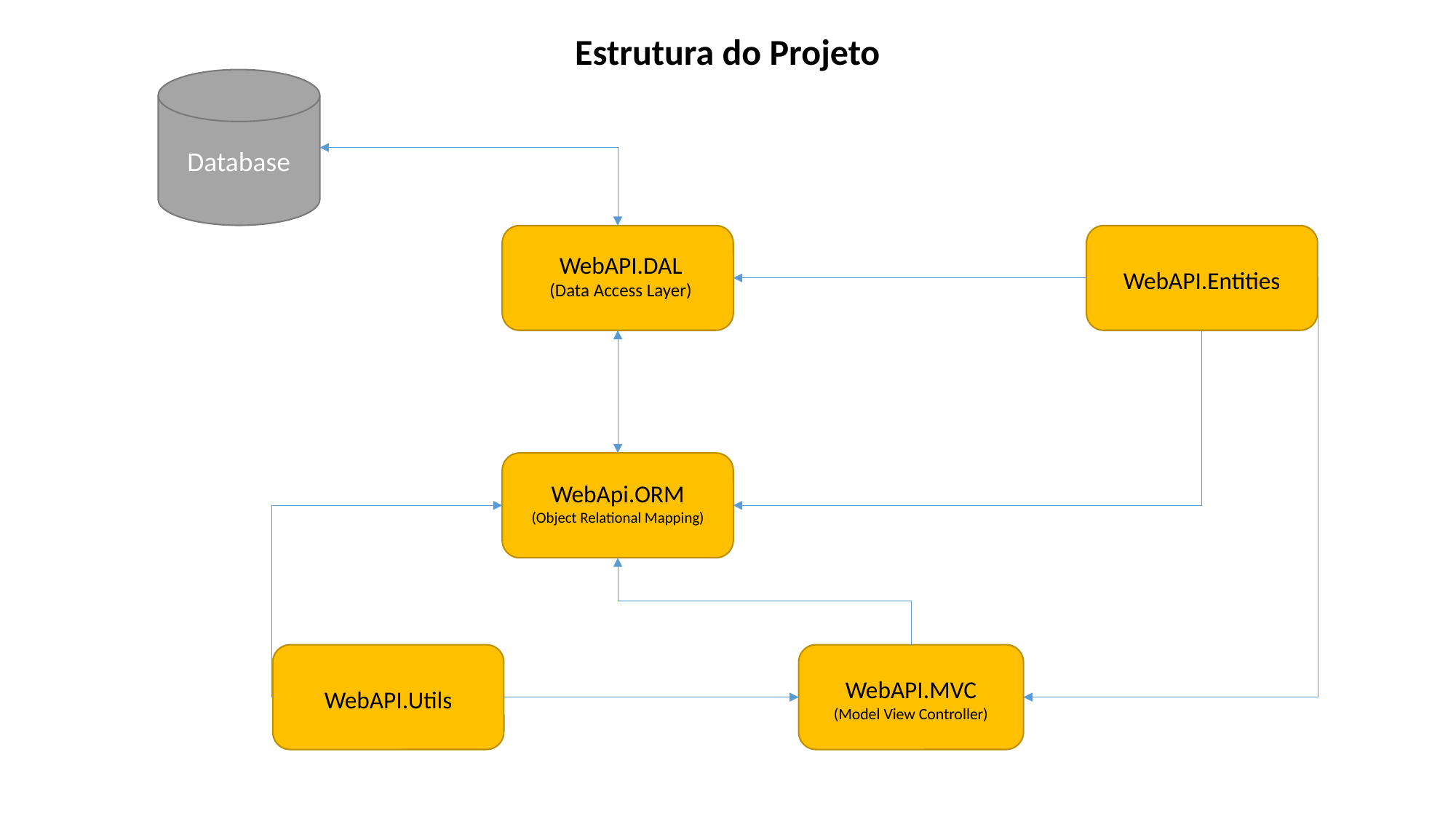

Estrutura do Projeto
Database

WebAPI.DAL
(Data Access Layer)

WebAPI.Entities

WebApi.ORM (Object Relational Mapping)

WebAPI.Utils

WebAPI.MVC
(Model View Controller)